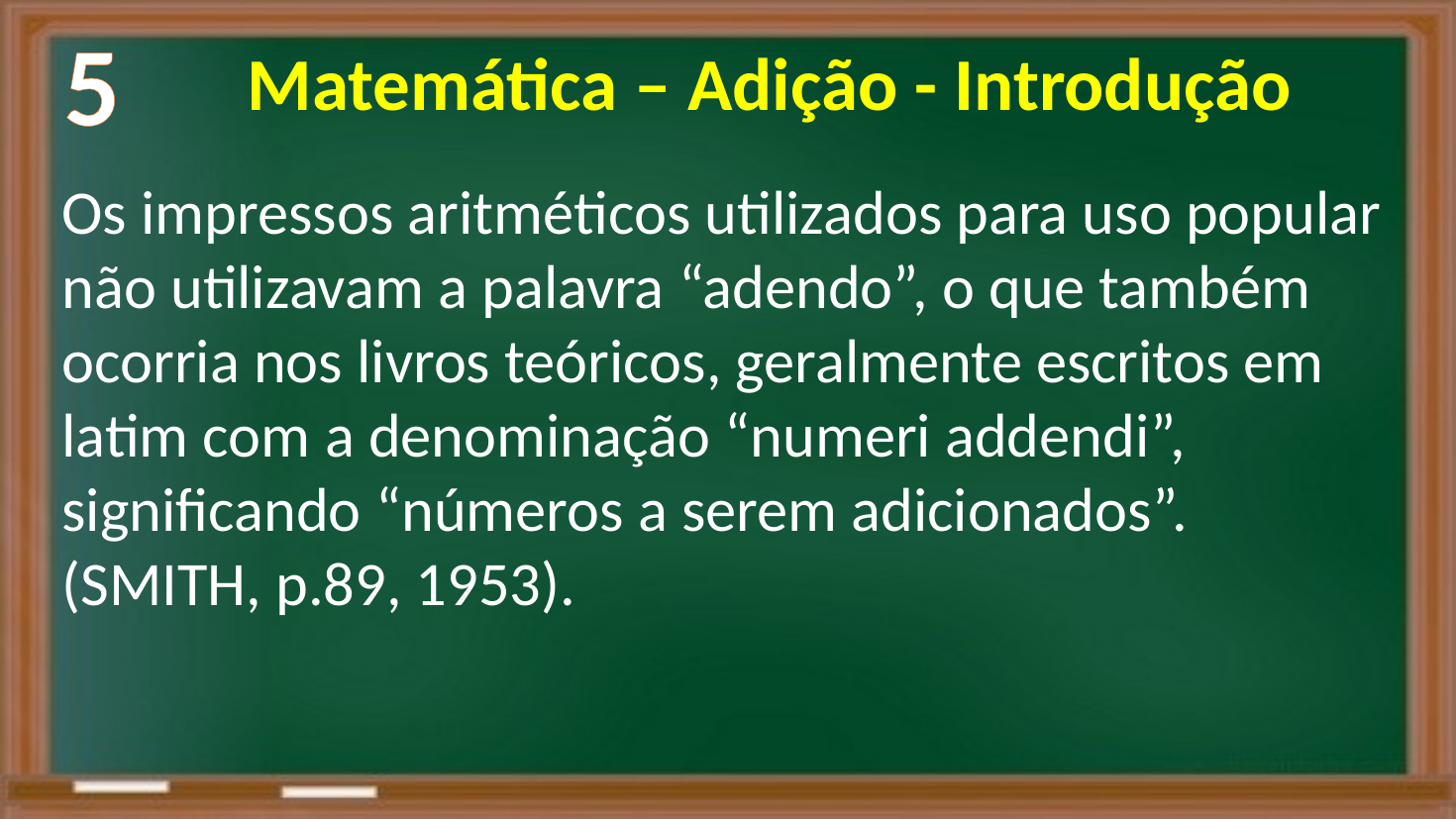

5
Matemática – Adição - Introdução
Os impressos aritméticos utilizados para uso popular não utilizavam a palavra “adendo”, o que também ocorria nos livros teóricos, geralmente escritos em latim com a denominação “numeri addendi”, significando “números a serem adicionados”.
(SMITH, p.89, 1953).